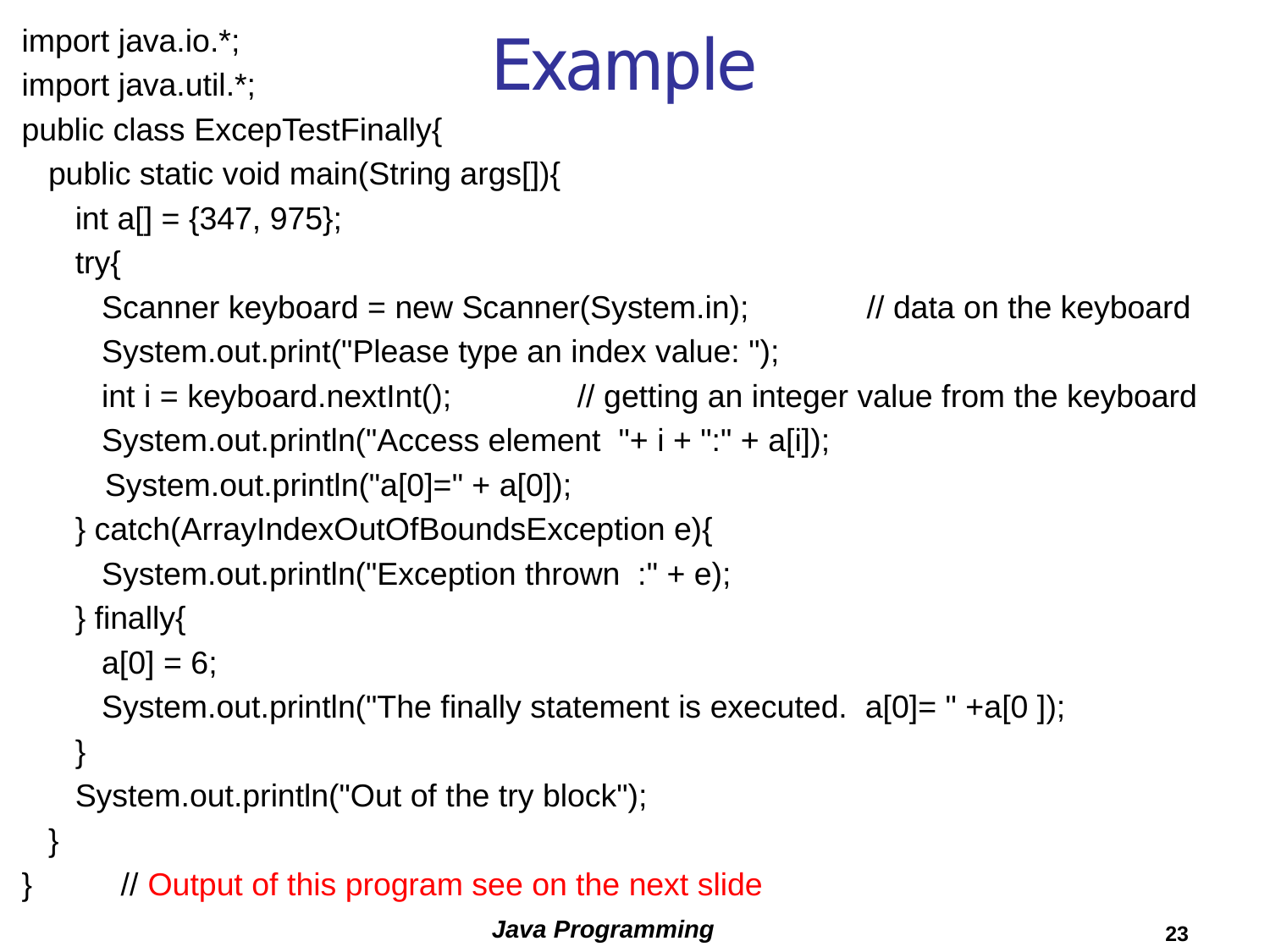

# Example
import java.io.*;
import java.util.*;
public class ExcepTestFinally{
   public static void main(String args[]){
      int a[] = {347, 975};
      try{
         Scanner keyboard = new Scanner(System.in); 	    // data on the keyboard
         System.out.print("Please type an index value: ");
         int i = keyboard.nextInt(); 	// getting an integer value from the keyboard
         System.out.println("Access element  "+ i + ":" + a[i]);
	    System.out.println("a[0]=" + a[0]);
      } catch(ArrayIndexOutOfBoundsException e){
         System.out.println("Exception thrown  :" + e);
      } finally{
         a[0] = 6;
         System.out.println("The finally statement is executed.  a[0]= " +a[0 ]);
      }
      System.out.println("Out of the try block");
   }
}          // Output of this program see on the next slide
Java Programming